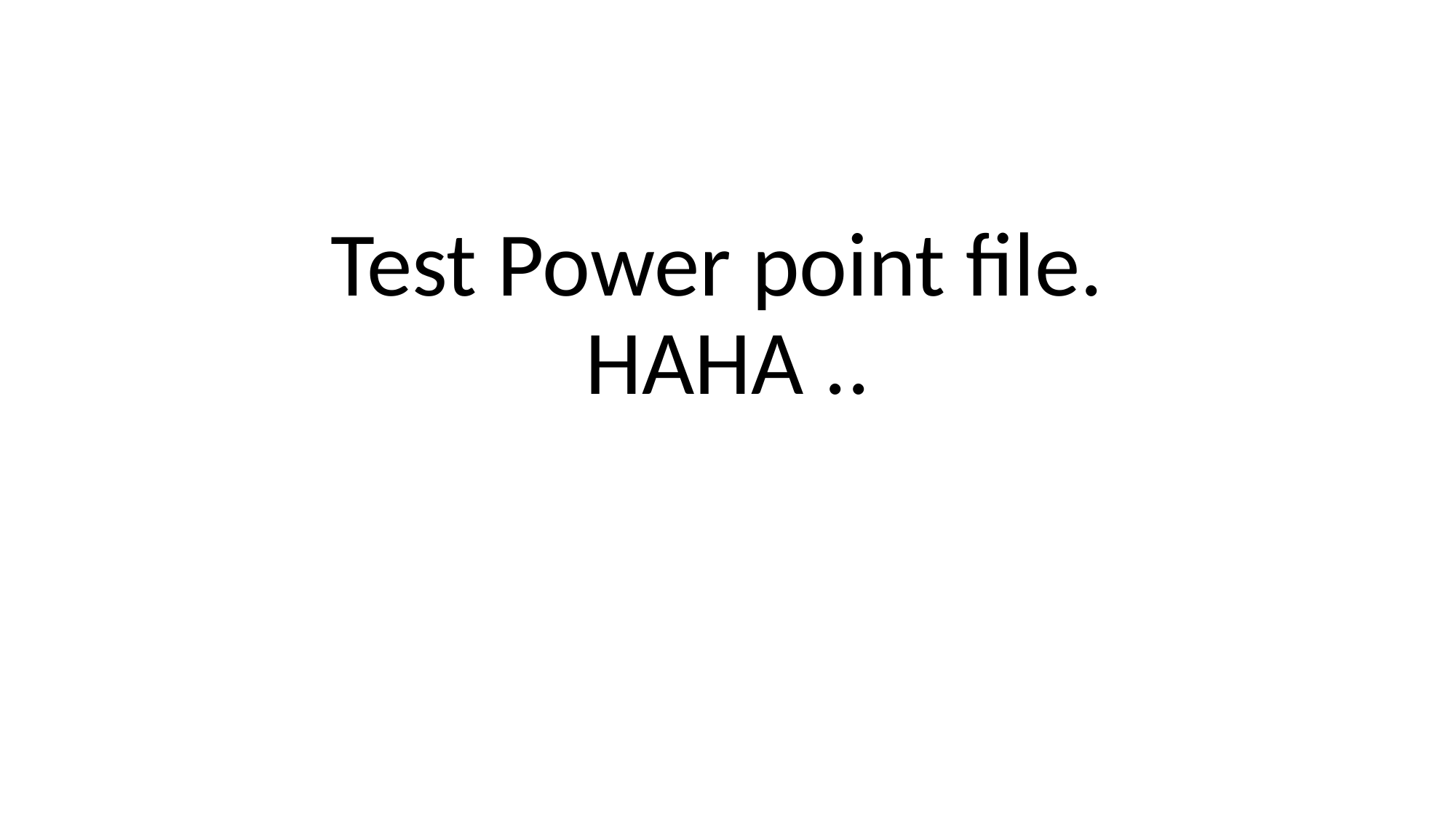

# Test Power point file. HAHA ..